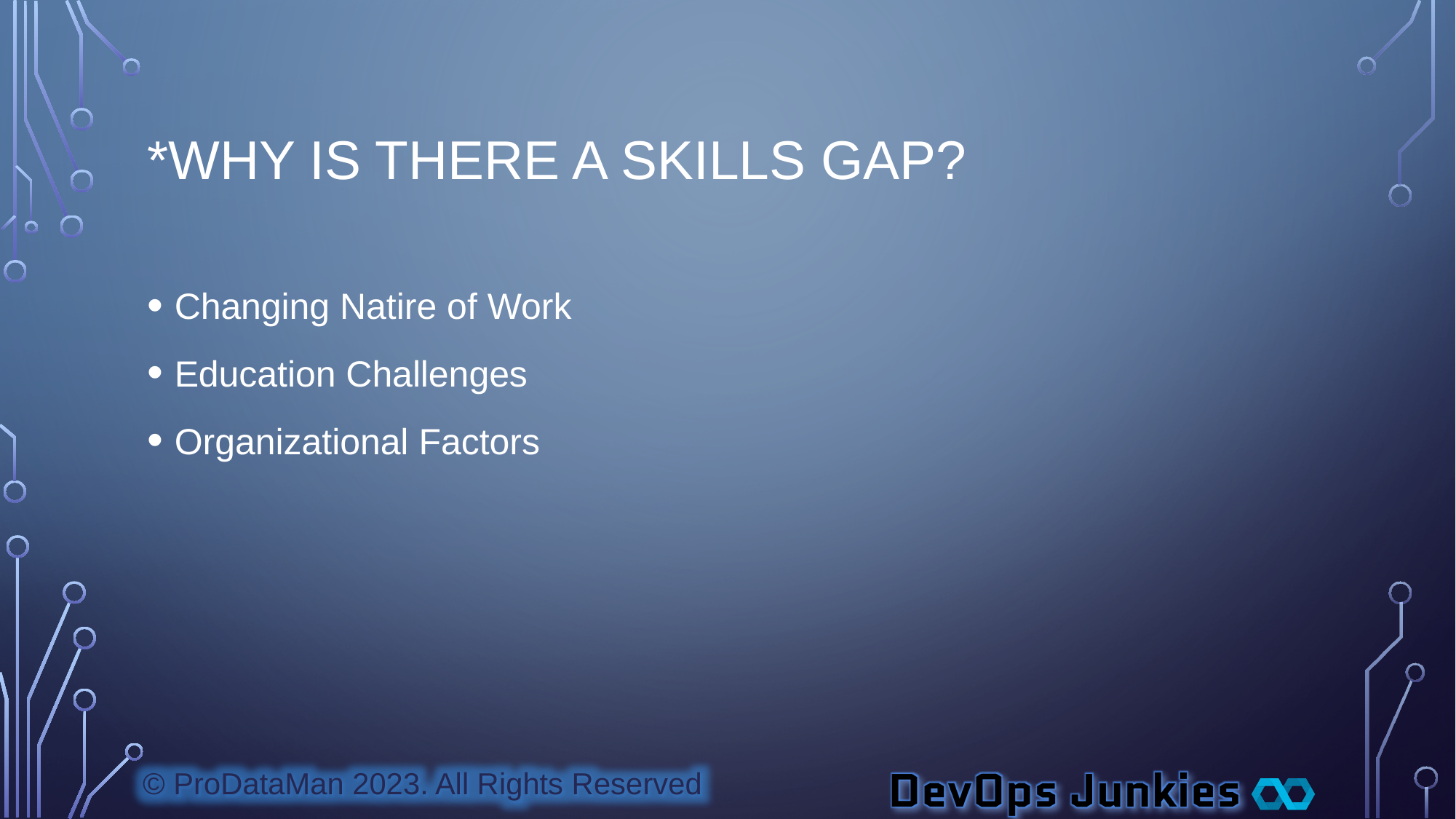

# *Why Is There A Skills Gap?
Changing Natire of Work
Education Challenges
Organizational Factors